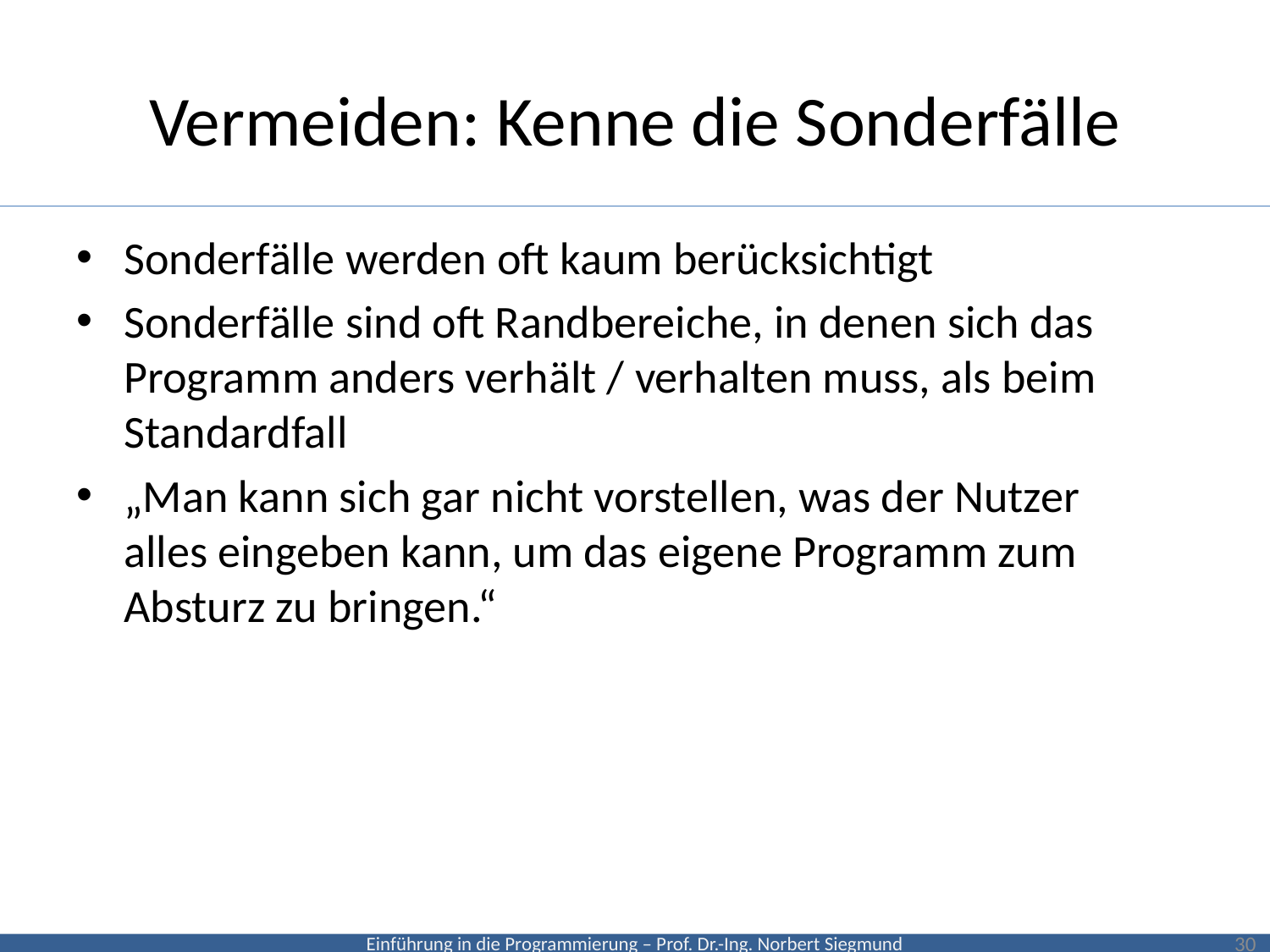

# Vermeiden: Kenne die Sonderfälle
Sonderfälle werden oft kaum berücksichtigt
Sonderfälle sind oft Randbereiche, in denen sich das Programm anders verhält / verhalten muss, als beim Standardfall
„Man kann sich gar nicht vorstellen, was der Nutzer
alles eingeben kann, um das eigene Programm zum
Absturz zu bringen.“
30